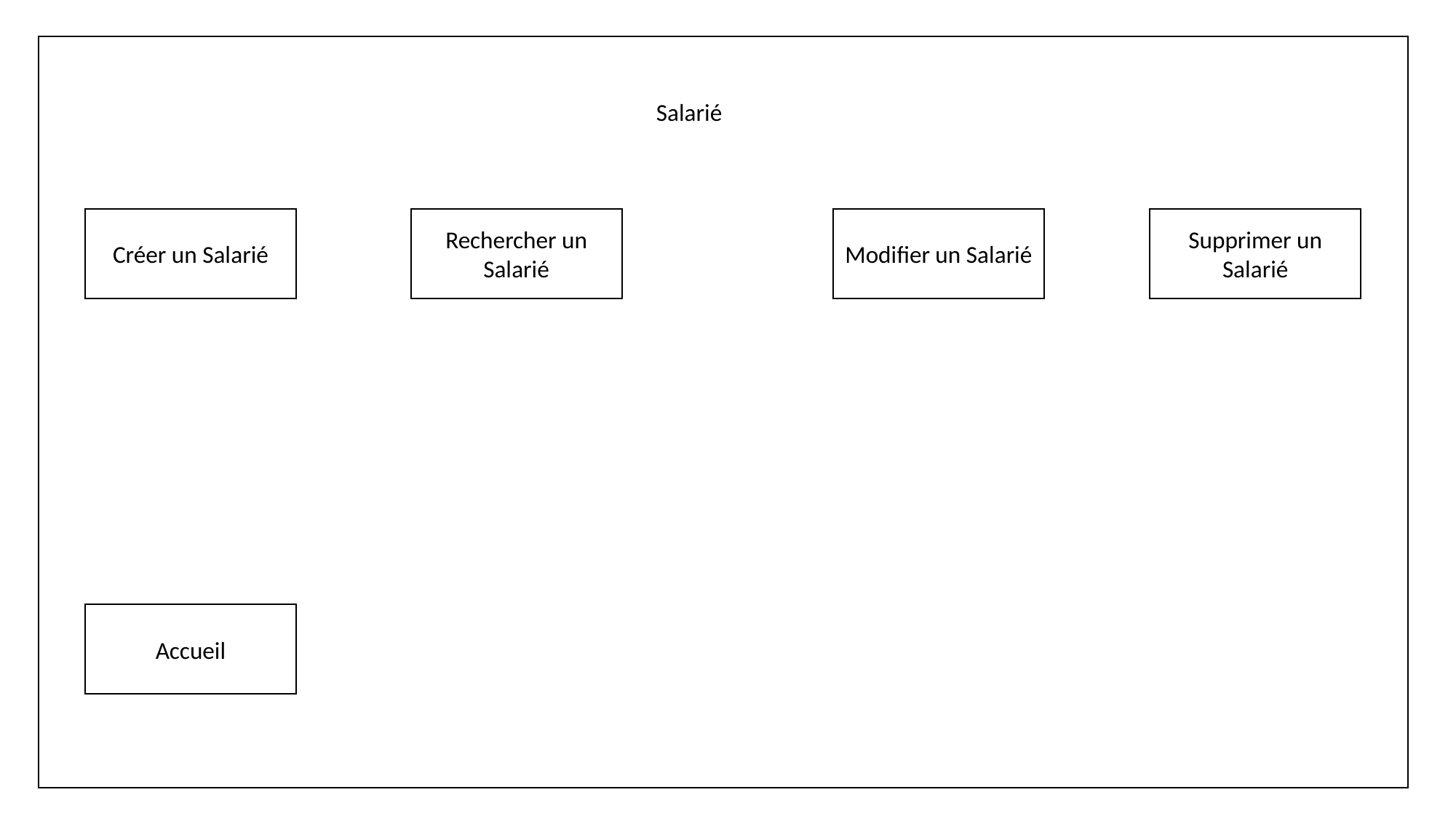

Salarié
Créer un Salarié
Rechercher un Salarié
Modifier un Salarié
Supprimer un Salarié
Accueil